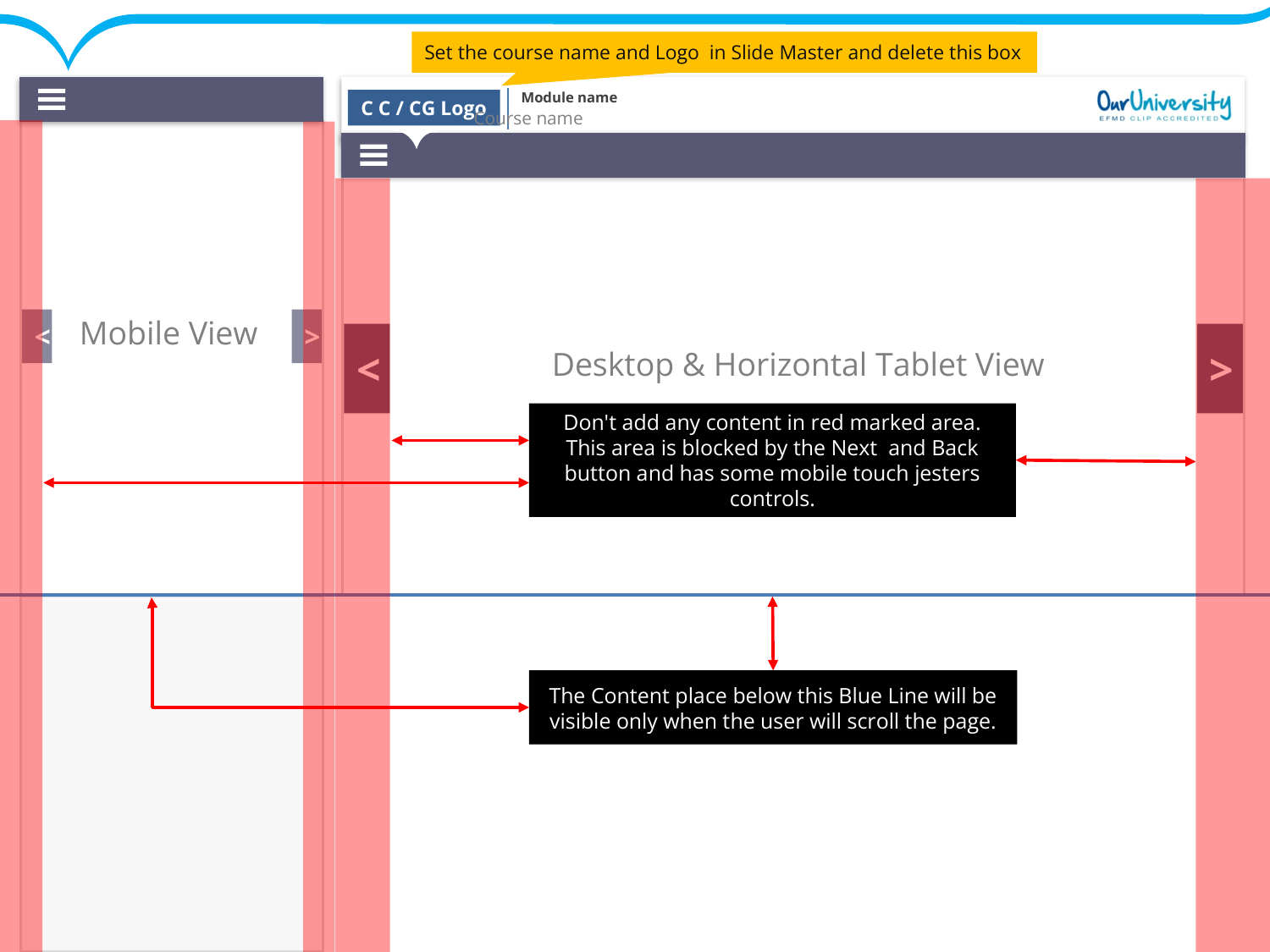

Mobile View
Desktop & Horizontal Tablet View
Don't add any content in red marked area. This area is blocked by the Next  and Back button and has some mobile touch jesters controls.
The Content place below this Blue Line will be visible only when the user will scroll the page.